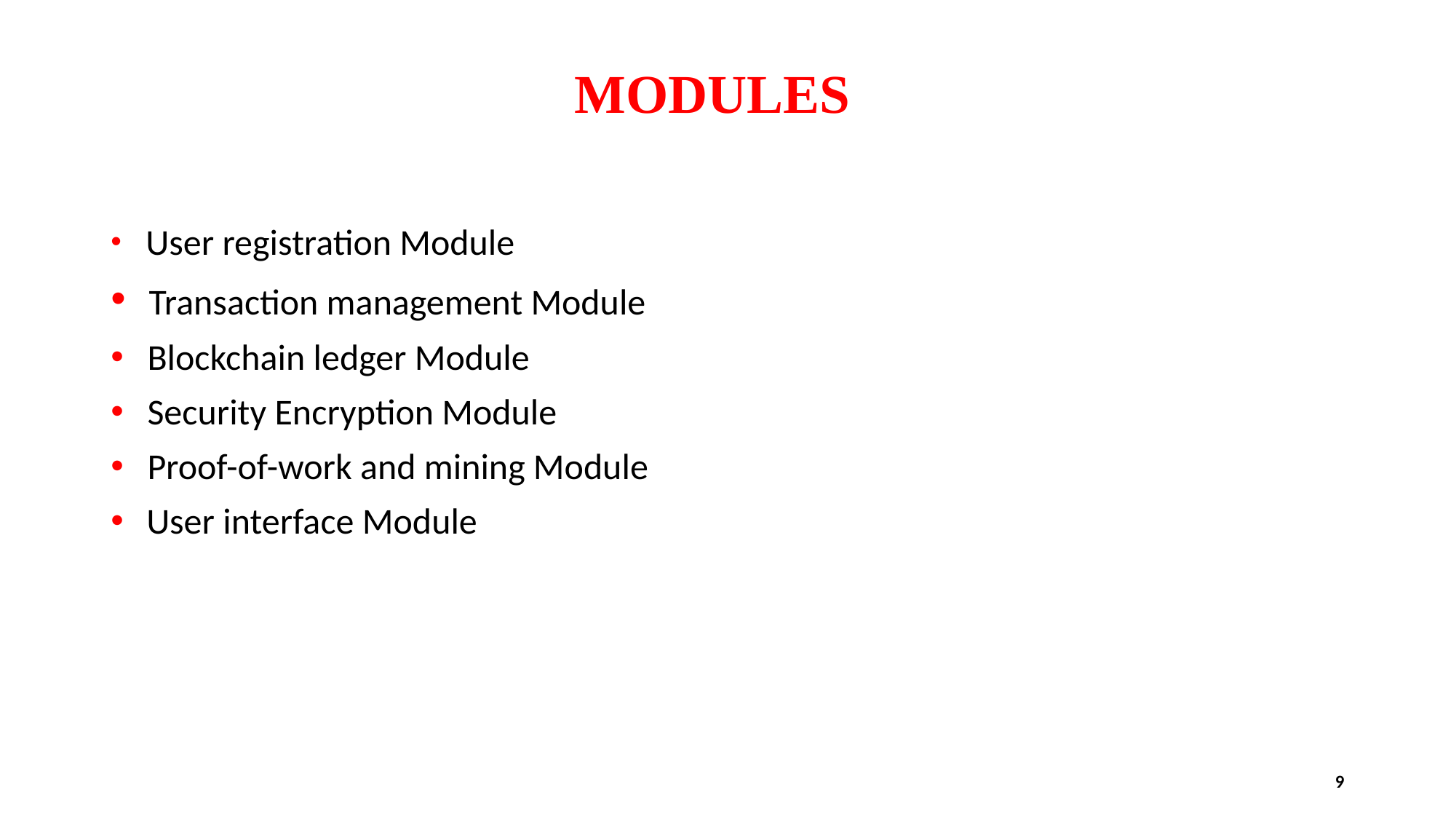

# MODULES
 User registration Module
 Transaction management Module
 Blockchain ledger Module
 Security Encryption Module
 Proof-of-work and mining Module
 User interface Module
9